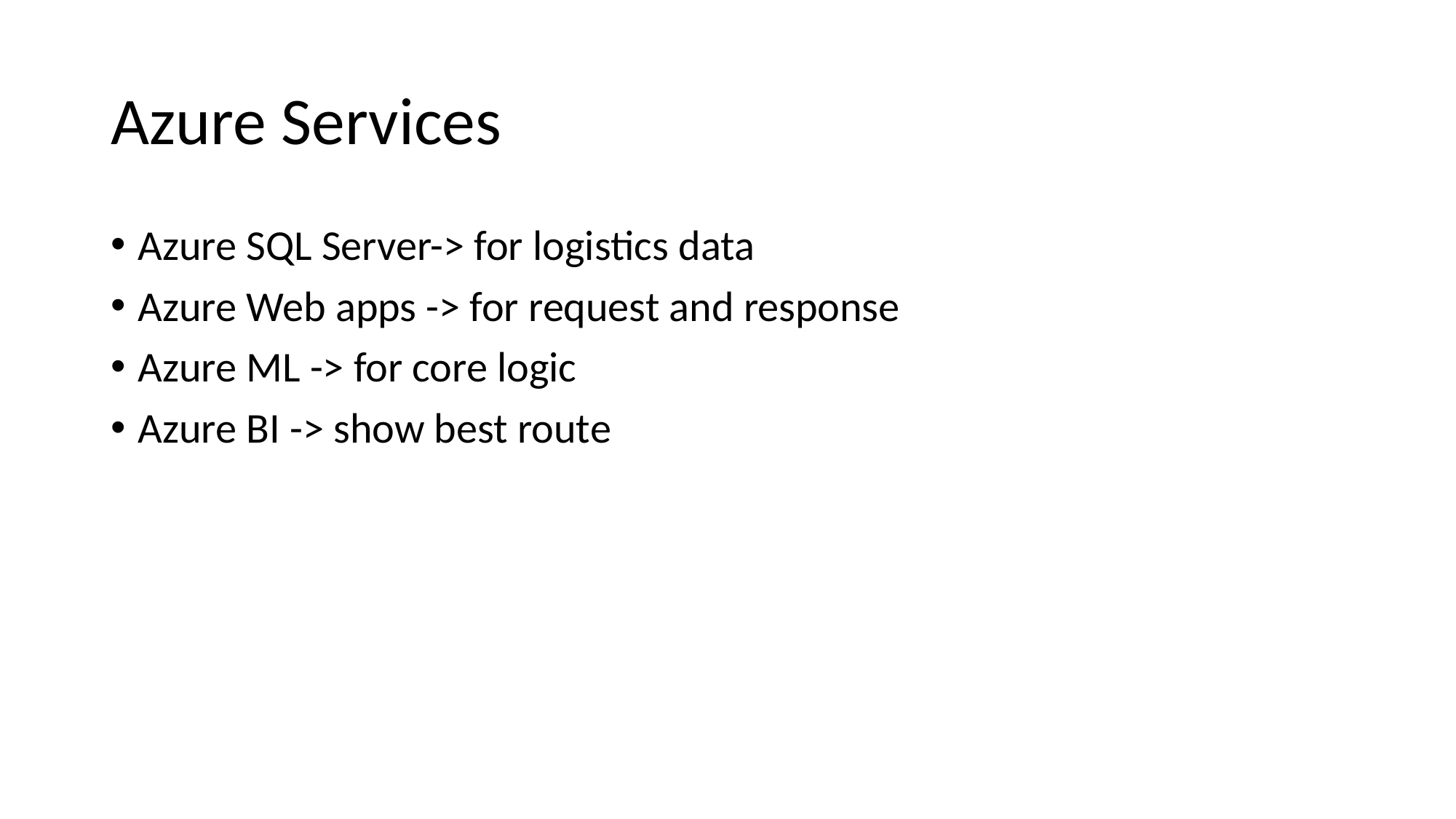

# Azure Services
Azure SQL Server-> for logistics data
Azure Web apps -> for request and response
Azure ML -> for core logic
Azure BI -> show best route